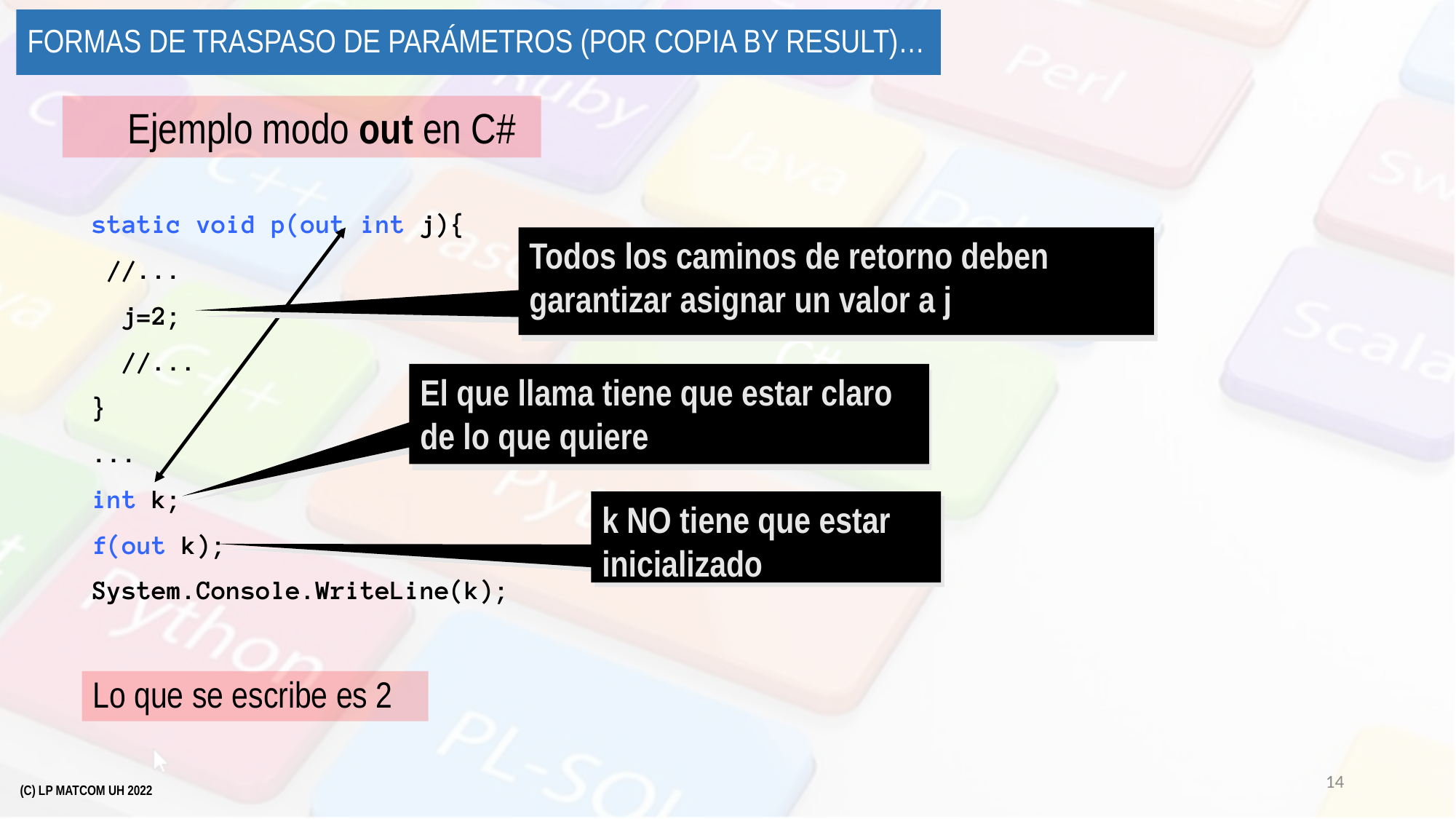

Formas de Traspaso de Parámetros (por copia by result)…
Ejemplo modo out en C#

static void p(out int j){
 //...
  j=2;
  //...
}
...
int k;
f(out k);
System.Console.WriteLine(k);

Todos los caminos de retorno deben garantizar asignar un valor a j
El que llama tiene que estar claro de lo que quiere
k NO tiene que estar inicializado
Lo que se escribe es 2
14